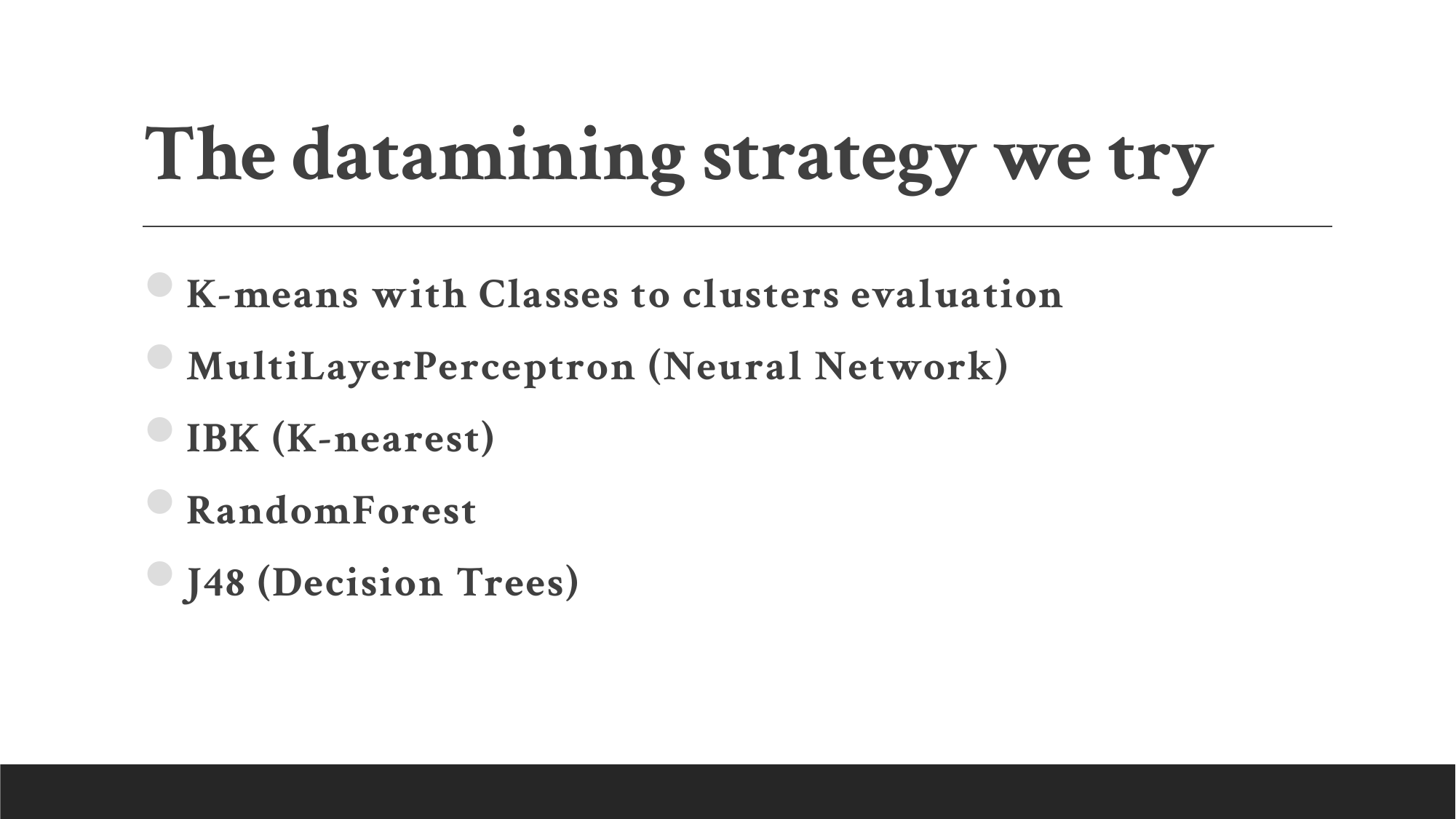

# The datamining strategy we try
K-means with Classes to clusters evaluation
MultiLayerPerceptron (Neural Network)
IBK (K-nearest)
RandomForest
J48 (Decision Trees)